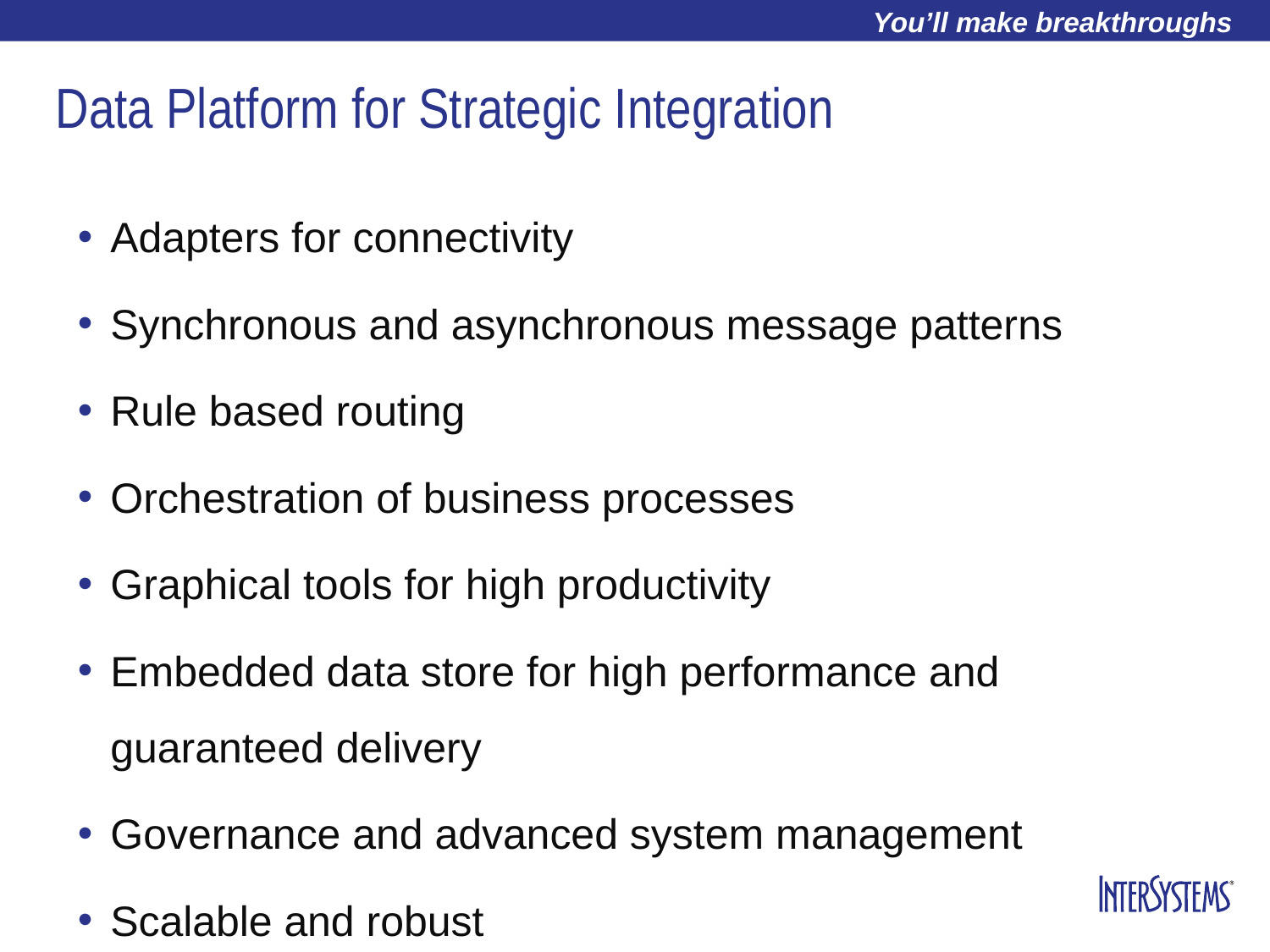

# Data Platform for Strategic Integration
Adapters for connectivity
Synchronous and asynchronous message patterns
Rule based routing
Orchestration of business processes
Graphical tools for high productivity
Embedded data store for high performance and guaranteed delivery
Governance and advanced system management
Scalable and robust